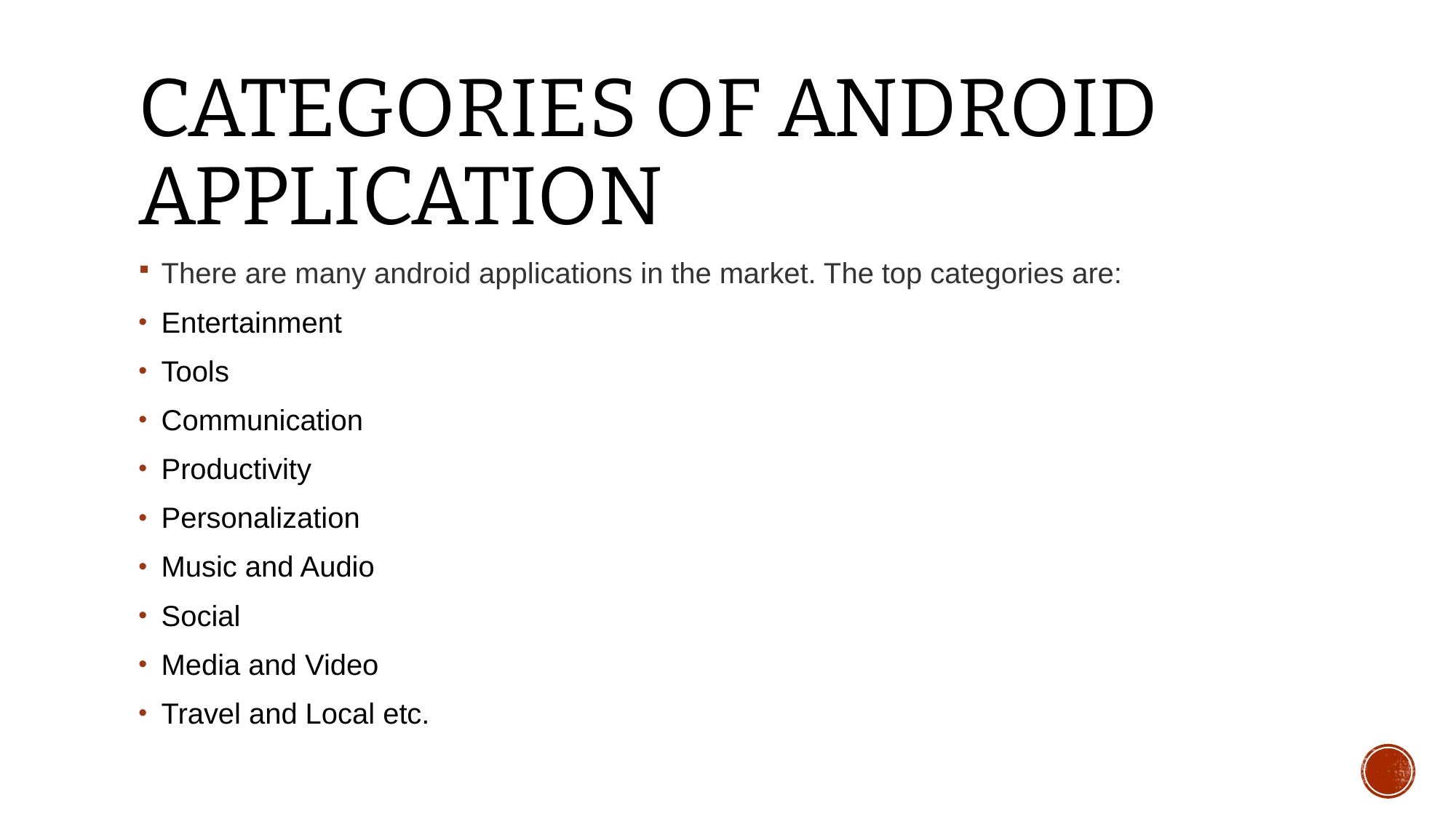

# Categories of android application
There are many android applications in the market. The top categories are:
Entertainment
Tools
Communication
Productivity
Personalization
Music and Audio
Social
Media and Video
Travel and Local etc.